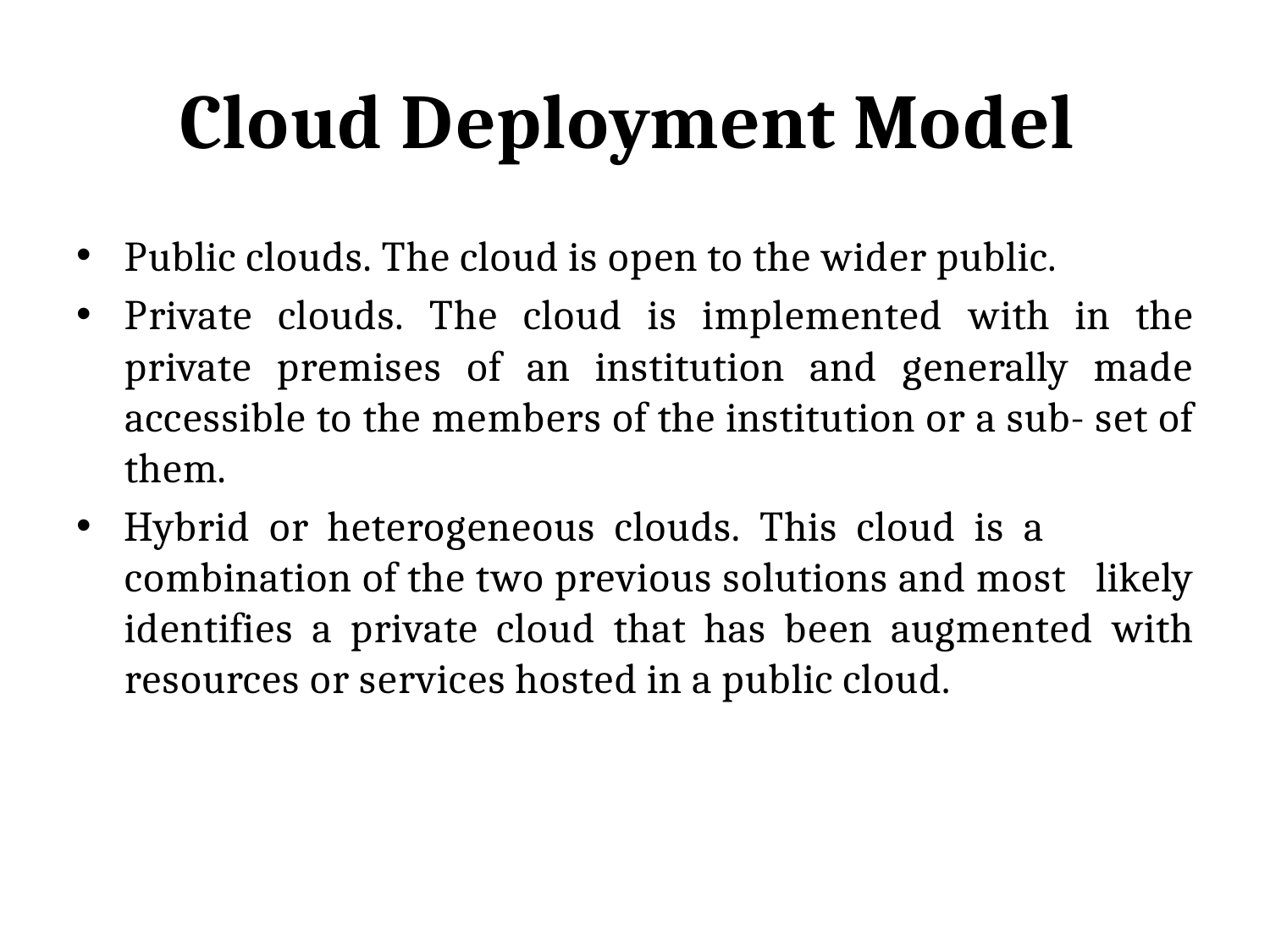

# Cloud Deployment Model
Public clouds. The cloud is open to the wider public.
Private clouds. The cloud is implemented with in the private premises of an institution and generally made accessible to the members of the institution or a sub- set of them.
Hybrid or heterogeneous clouds. This cloud is a         combination of the two previous solutions and most   likely identifies a private cloud that has been augmented with resources or services hosted in a public cloud.